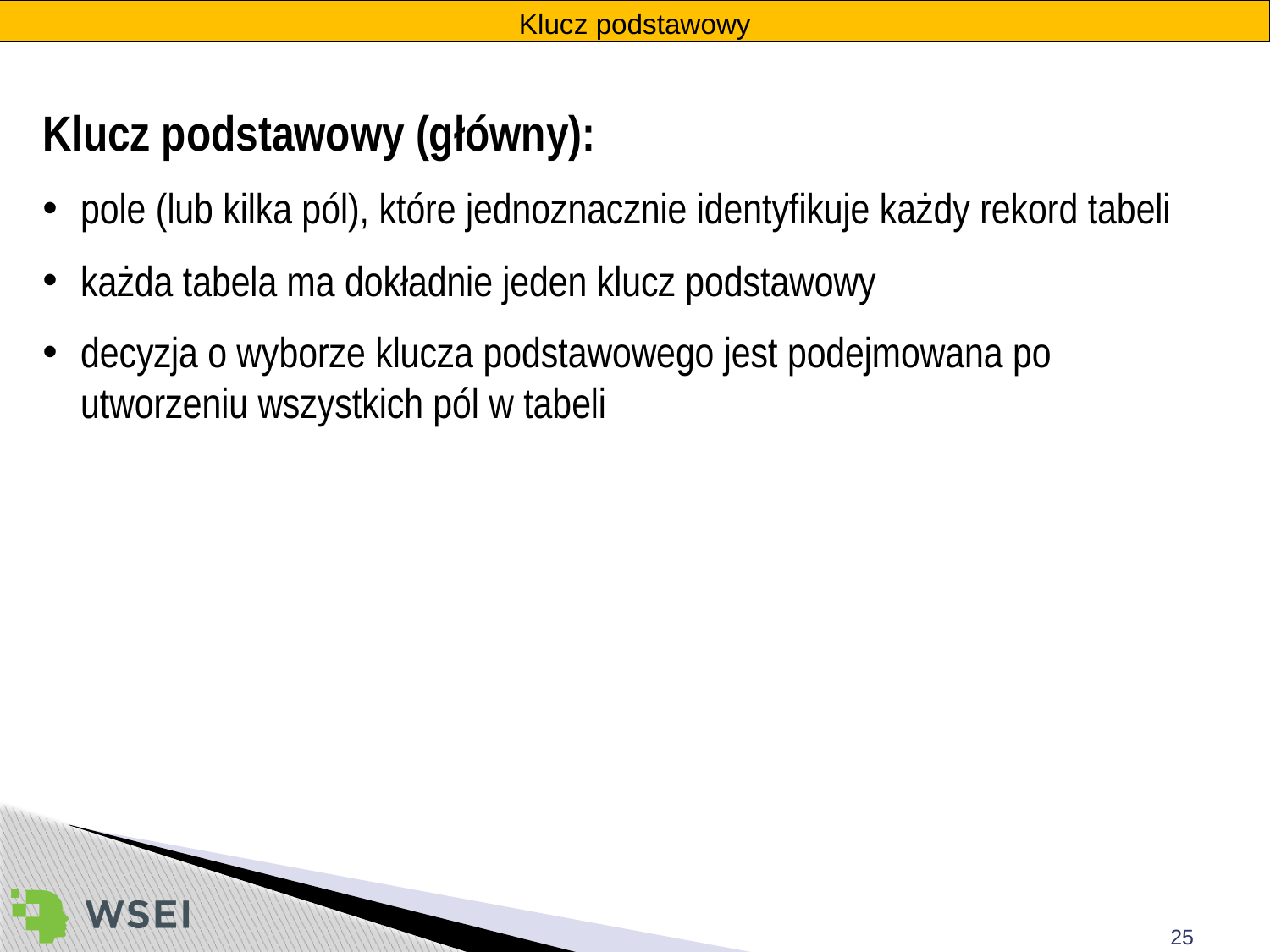

Klucz podstawowy
Klucz podstawowy (główny):
pole (lub kilka pól), które jednoznacznie identyfikuje każdy rekord tabeli
każda tabela ma dokładnie jeden klucz podstawowy
decyzja o wyborze klucza podstawowego jest podejmowana po utworzeniu wszystkich pól w tabeli

25